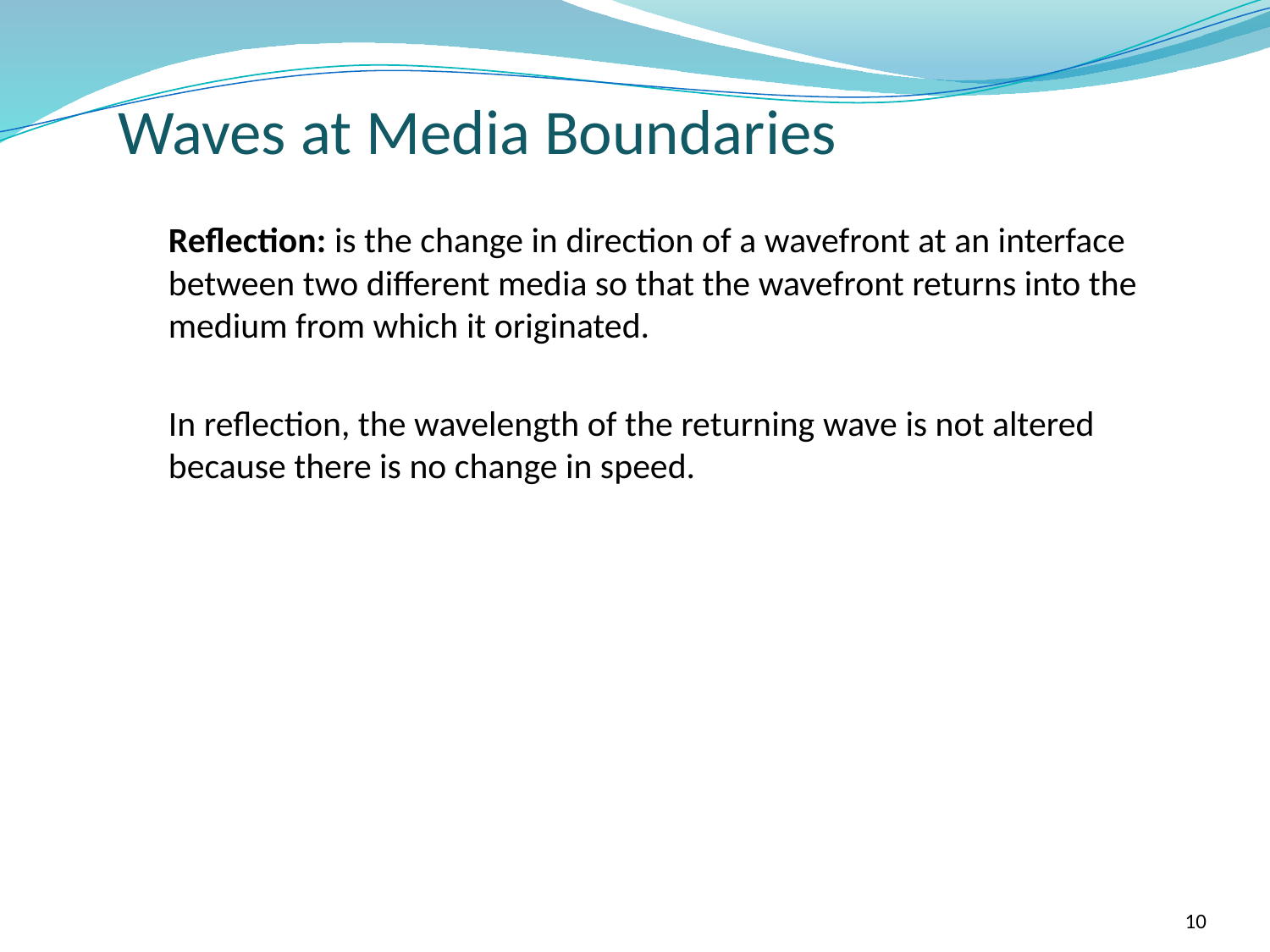

Waves at Media Boundaries
Reflection: is the change in direction of a wavefront at an interface between two different media so that the wavefront returns into the medium from which it originated.

In reflection, the wavelength of the returning wave is not altered because there is no change in speed.
10